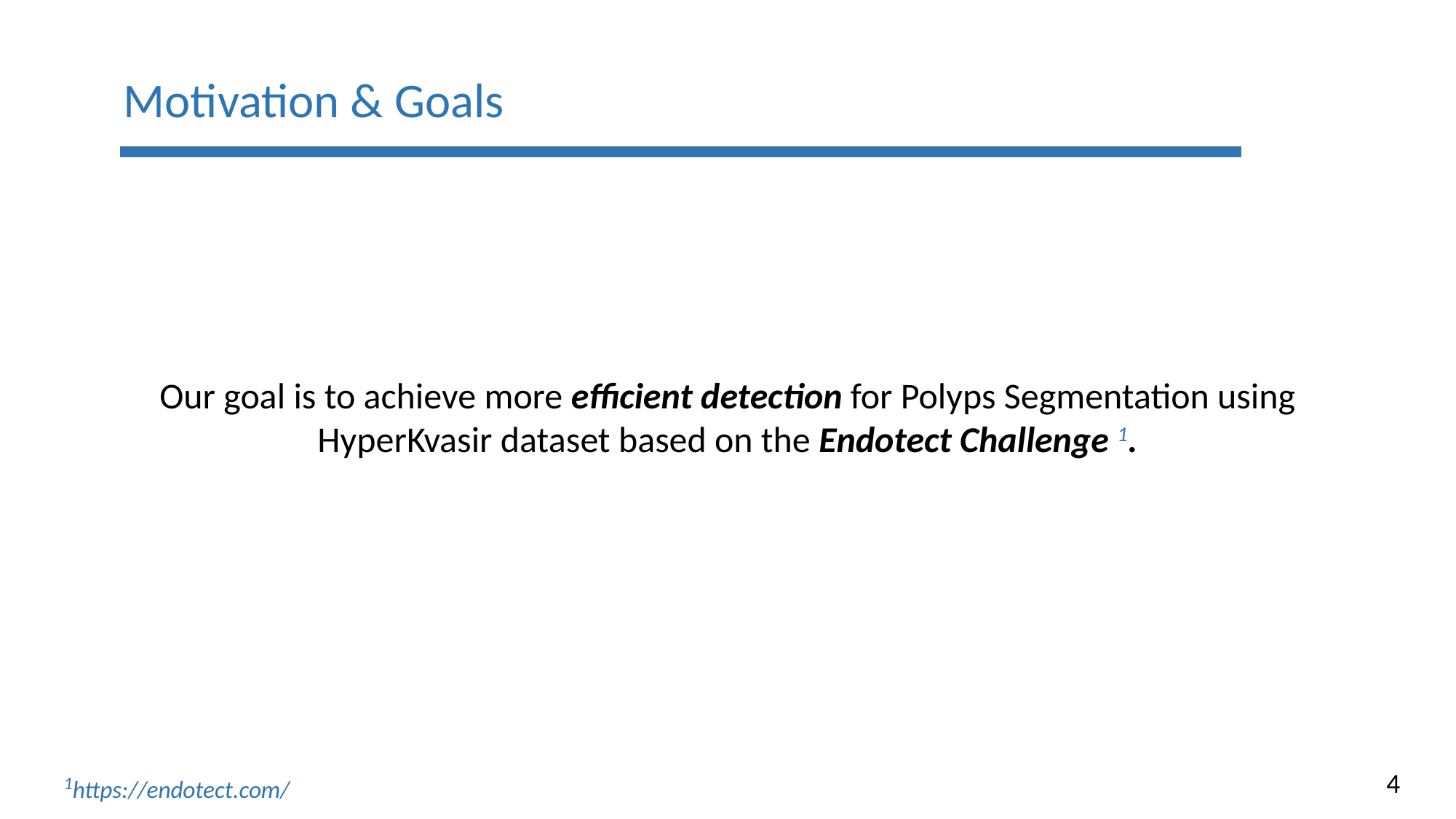

Motivation & Goals

Our goal is to achieve more efficient detection for Polyps Segmentation using HyperKvasir dataset based on the Endotect Challenge 1.
4
1https://endotect.com/